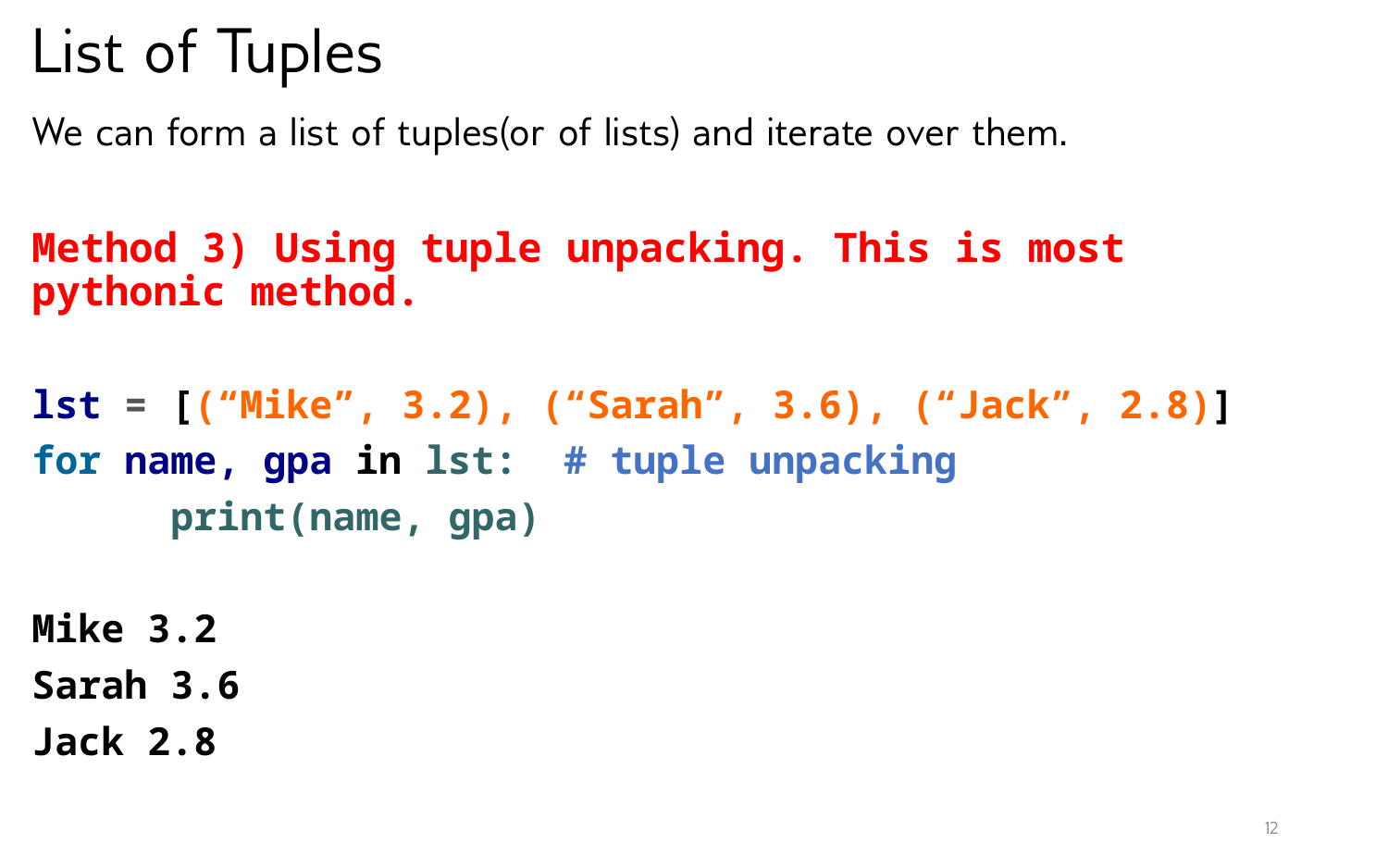

# List of Tuples
We can form a list of tuples(or of lists) and iterate over them.

Method 3) Using tuple unpacking. This is most pythonic method.

lst = [(“Mike”, 3.2), (“Sarah”, 3.6), (“Jack”, 2.8)]
for name, gpa in lst:  # tuple unpacking
	print(name, gpa)

Mike 3.2
Sarah 3.6
Jack 2.8

12